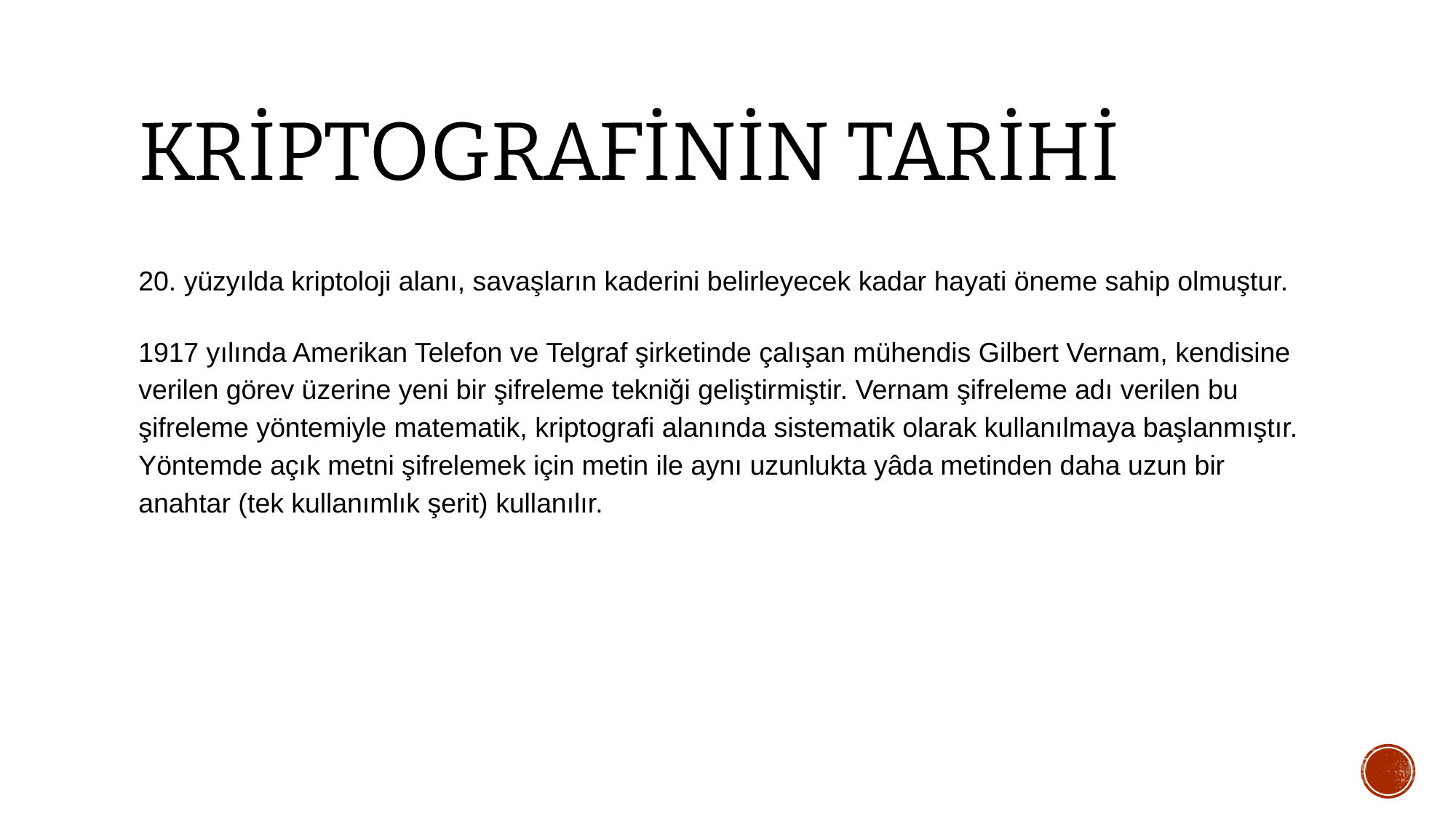

# Kriptografinin Tarihi
20. yüzyılda kriptoloji alanı, savaşların kaderini belirleyecek kadar hayati öneme sahip olmuştur.
1917 yılında Amerikan Telefon ve Telgraf şirketinde çalışan mühendis Gilbert Vernam, kendisine verilen görev üzerine yeni bir şifreleme tekniği geliştirmiştir. Vernam şifreleme adı verilen bu şifreleme yöntemiyle matematik, kriptografi alanında sistematik olarak kullanılmaya başlanmıştır. Yöntemde açık metni şifrelemek için metin ile aynı uzunlukta yâda metinden daha uzun bir anahtar (tek kullanımlık şerit) kullanılır.